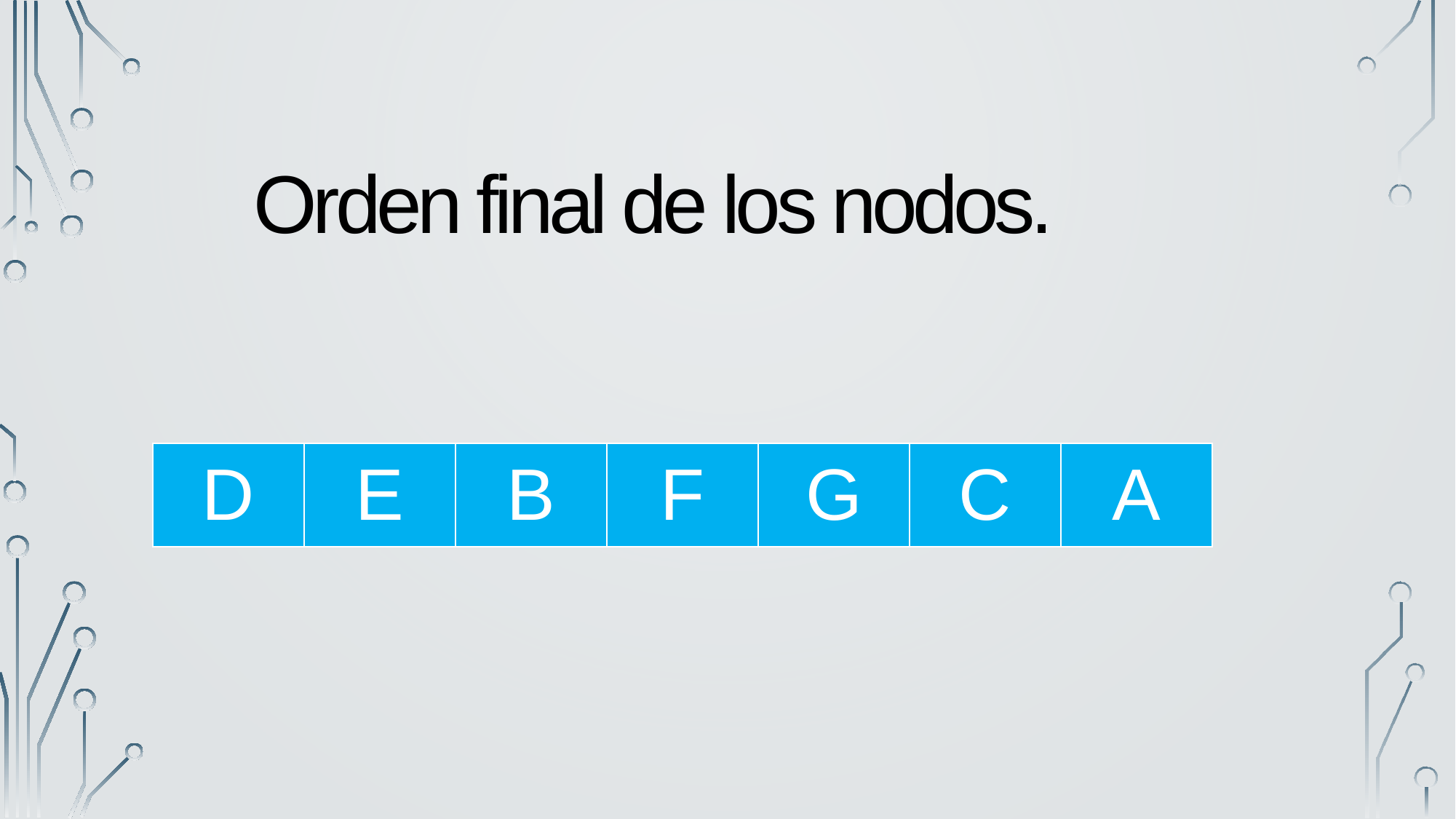

Orden final de los nodos.
| D | E | B | F | G | C | A |
| --- | --- | --- | --- | --- | --- | --- |